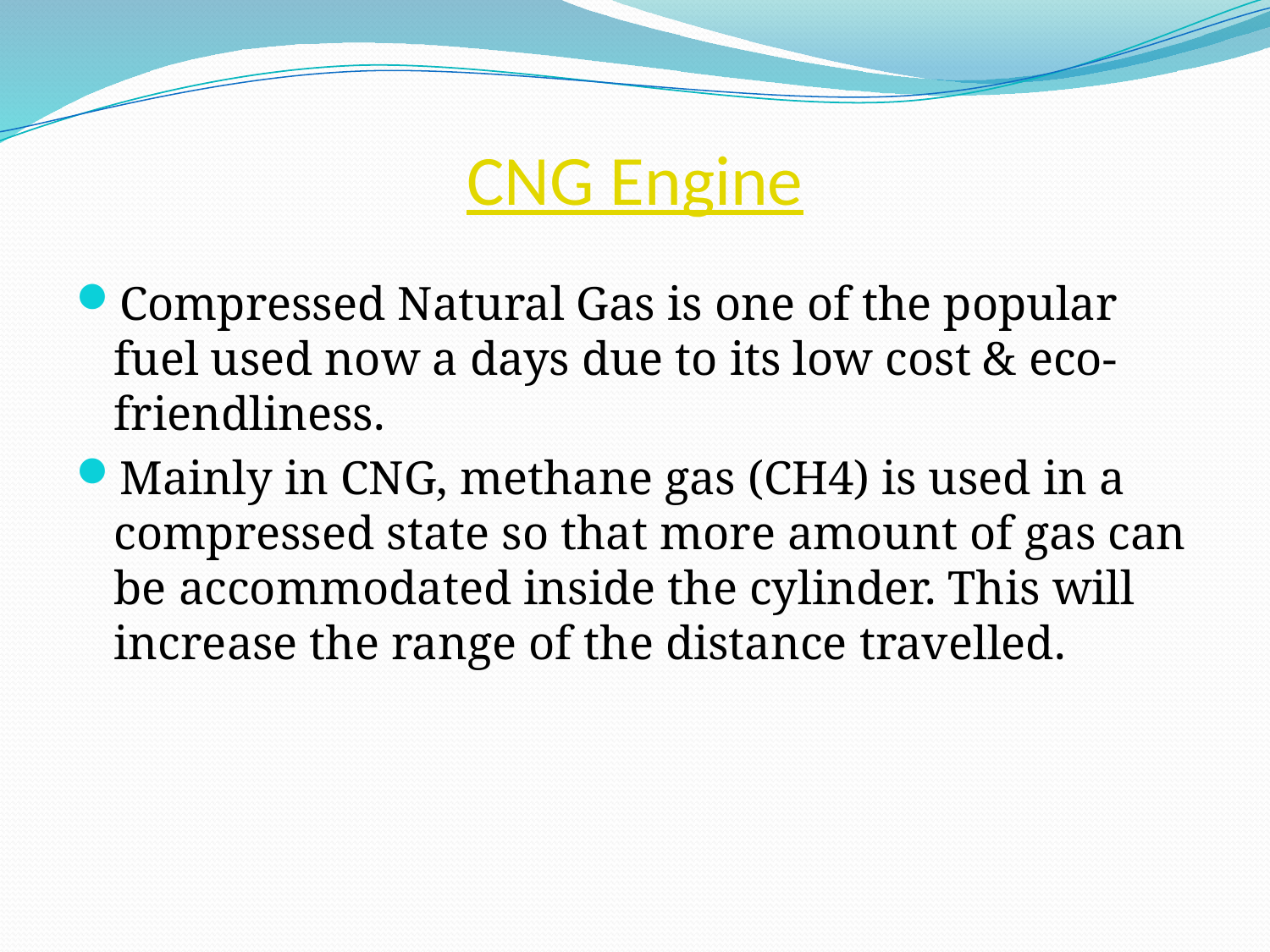

# CNG Engine
Compressed Natural Gas is one of the popular fuel used now a days due to its low cost & eco-friendliness.
Mainly in CNG, methane gas (CH4) is used in a compressed state so that more amount of gas can be accommodated inside the cylinder. This will increase the range of the distance travelled.